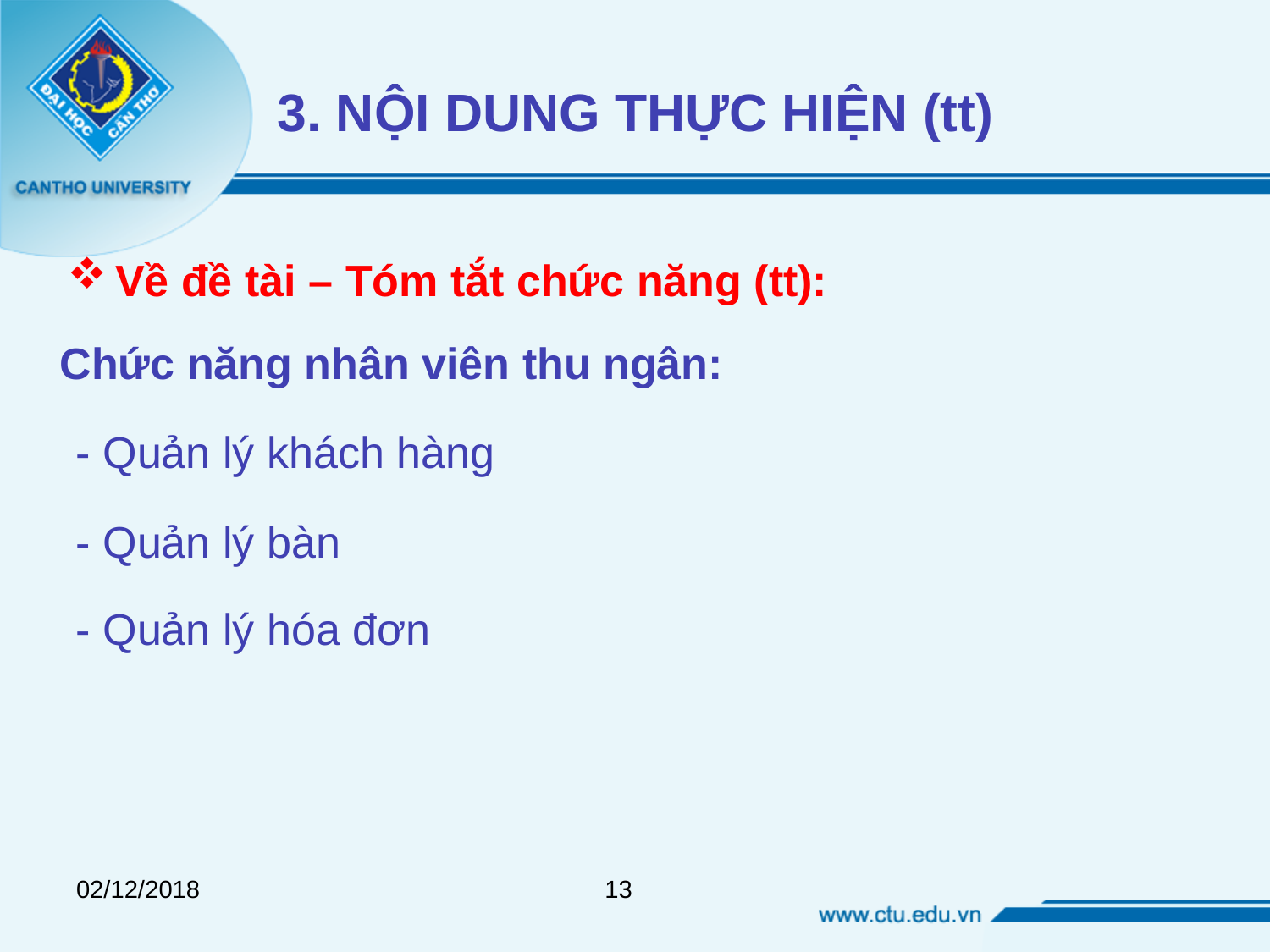

3. NỘI DUNG THỰC HIỆN (tt)
Về đề tài – Tóm tắt chức năng (tt):
Chức năng nhân viên thu ngân:
- Quản lý khách hàng
- Quản lý bàn
- Quản lý hóa đơn
02/12/2018
13